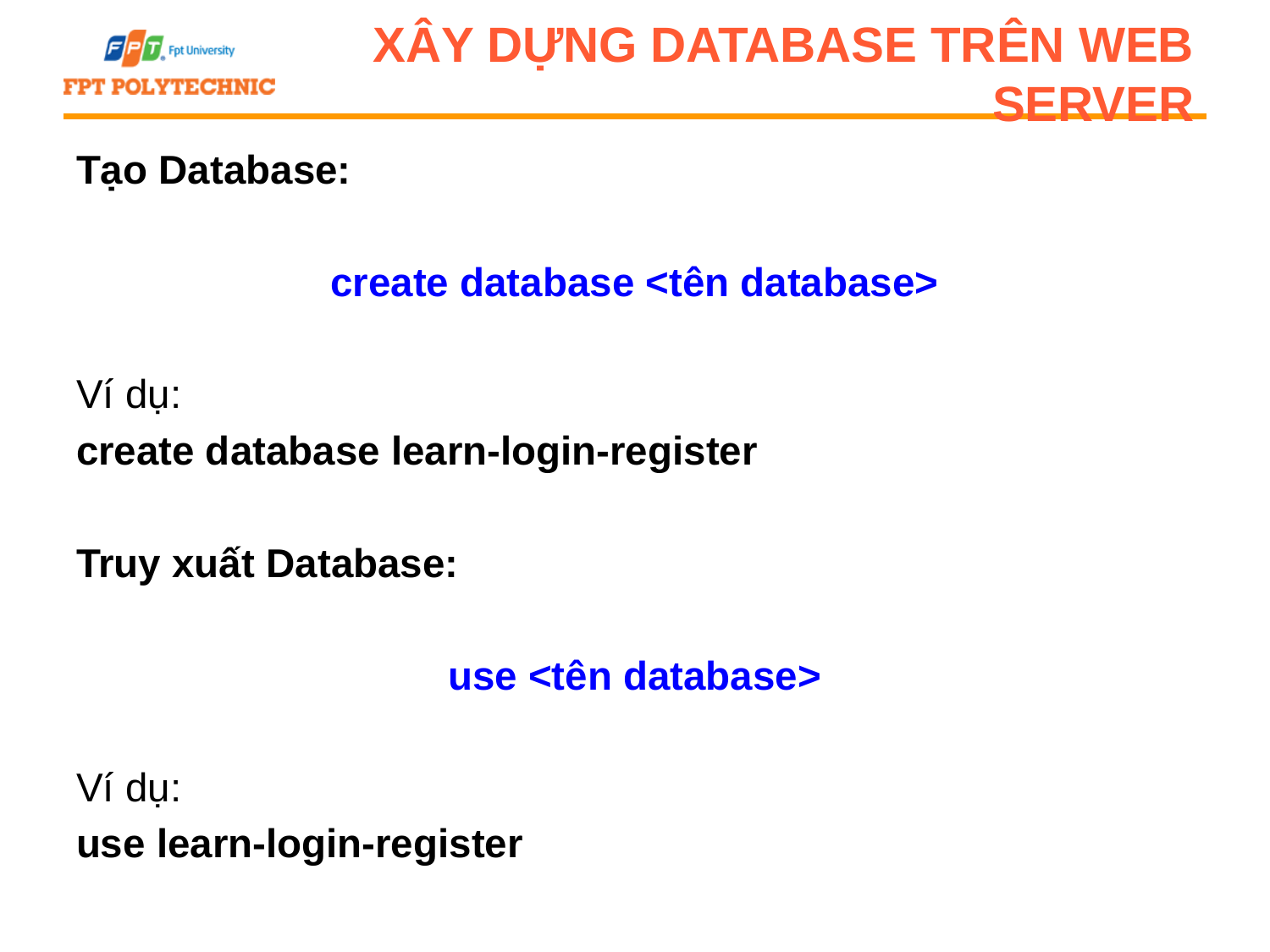

# Xây dựng Database trên Web Server
Tạo Database:

create database <tên database>

Ví dụ:
create database learn-login-register

Truy xuất Database:

use <tên database>

Ví dụ:
use learn-login-register